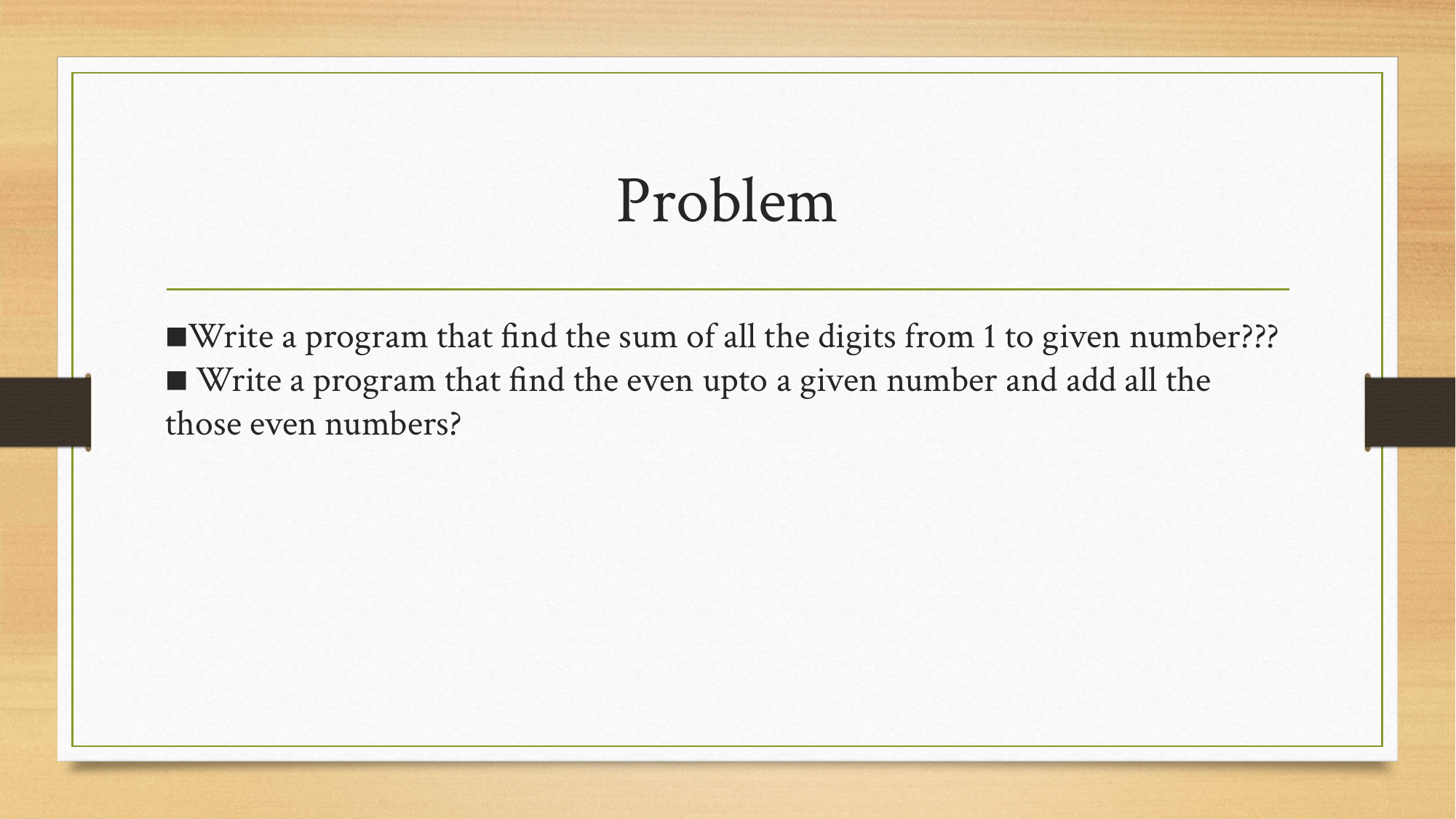

# Problem
◼Write a program that find the sum of all the digits from 1 to given number??? ◼ Write a program that find the even upto a given number and add all the those even numbers?